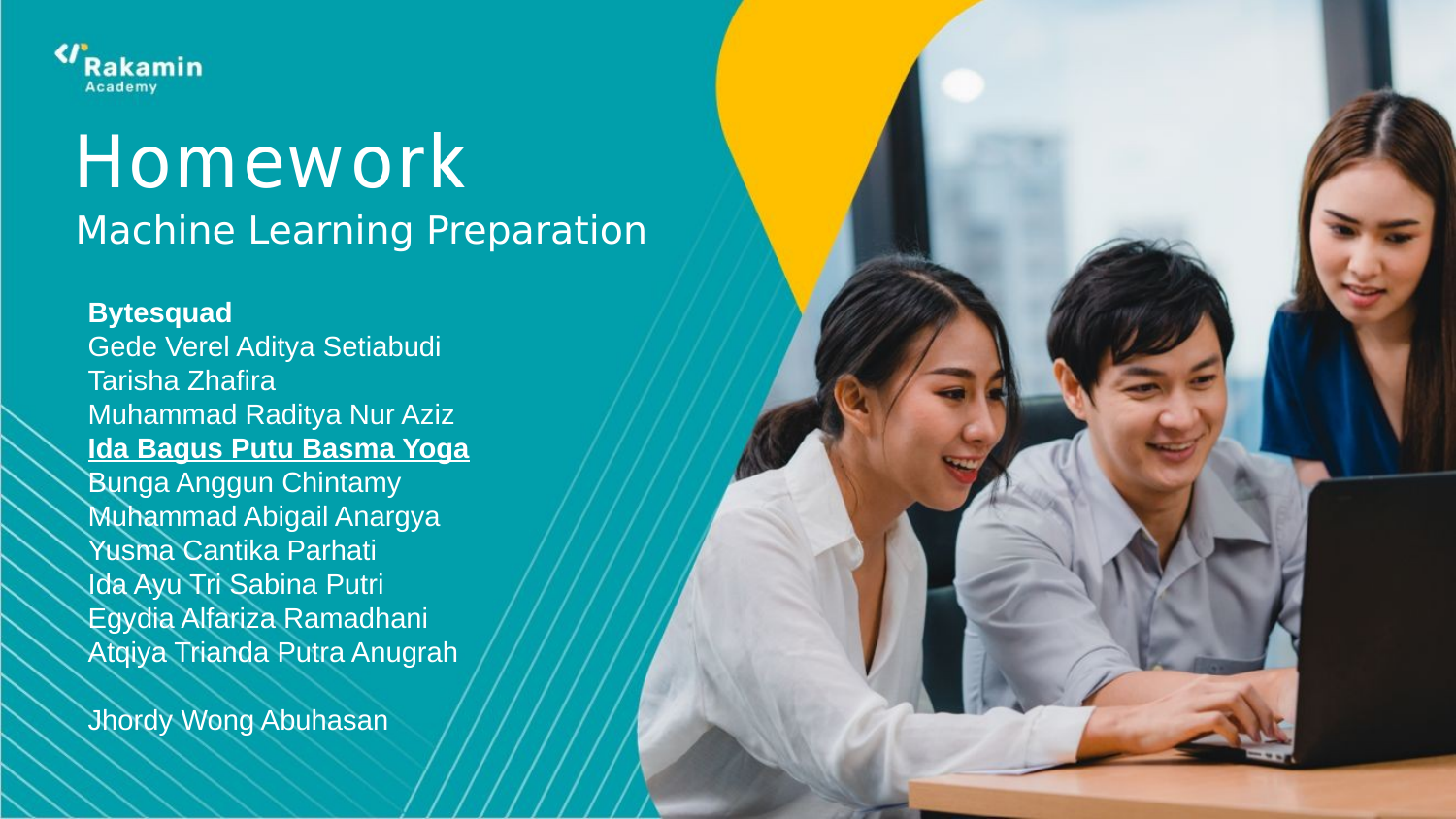

# Homework
Machine Learning Preparation
Bytesquad
Gede Verel Aditya Setiabudi
Tarisha Zhafira
Muhammad Raditya Nur Aziz
Ida Bagus Putu Basma Yoga
Bunga Anggun Chintamy
Muhammad Abigail Anargya
Yusma Cantika Parhati
Ida Ayu Tri Sabina Putri
Egydia Alfariza Ramadhani
Atqiya Trianda Putra Anugrah

Jhordy Wong Abuhasan